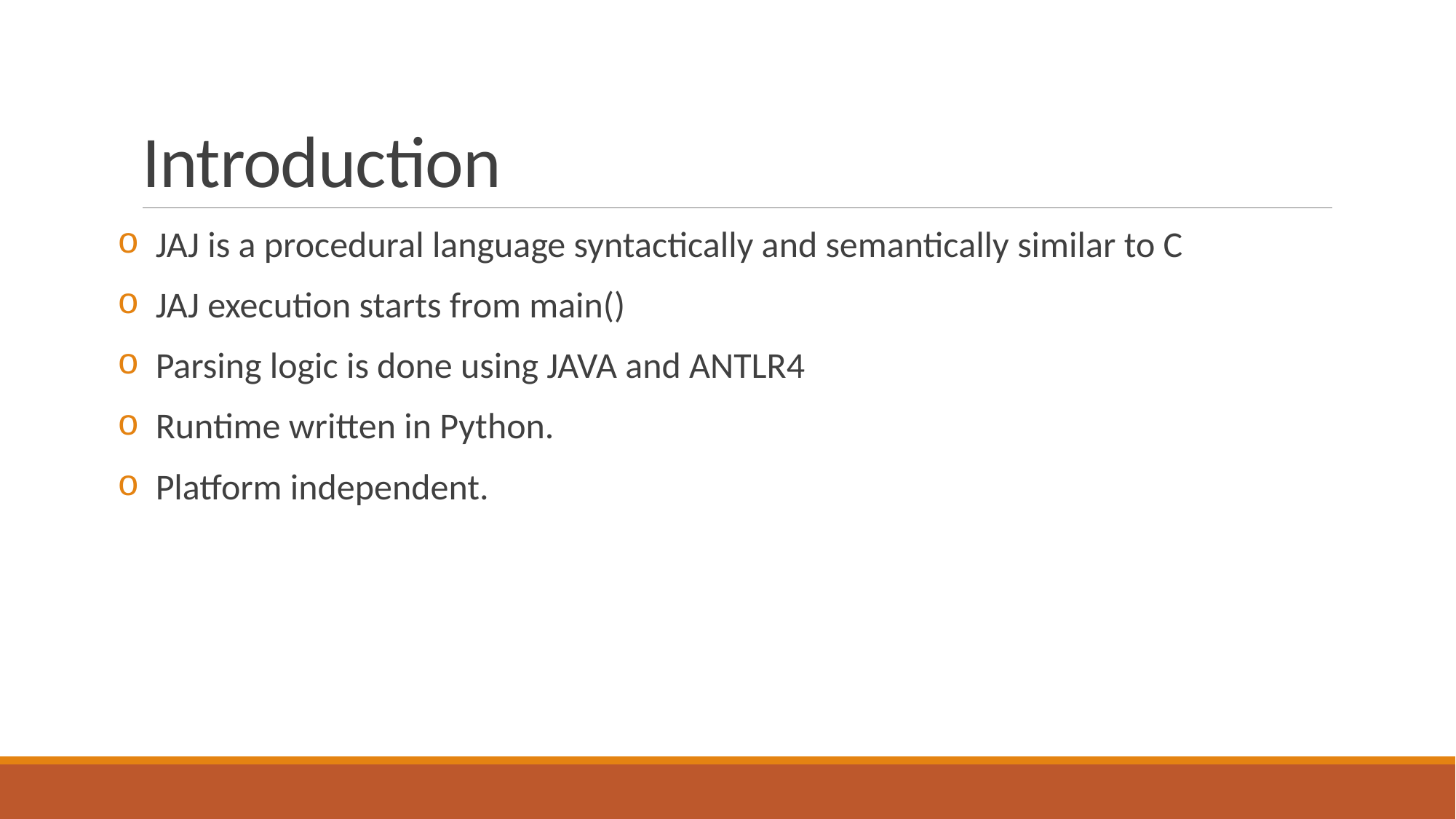

# Introduction
  JAJ is a procedural language syntactically and semantically similar to C
  JAJ execution starts from main()
  Parsing logic is done using JAVA and ANTLR4
  Runtime written in Python.
  Platform independent.